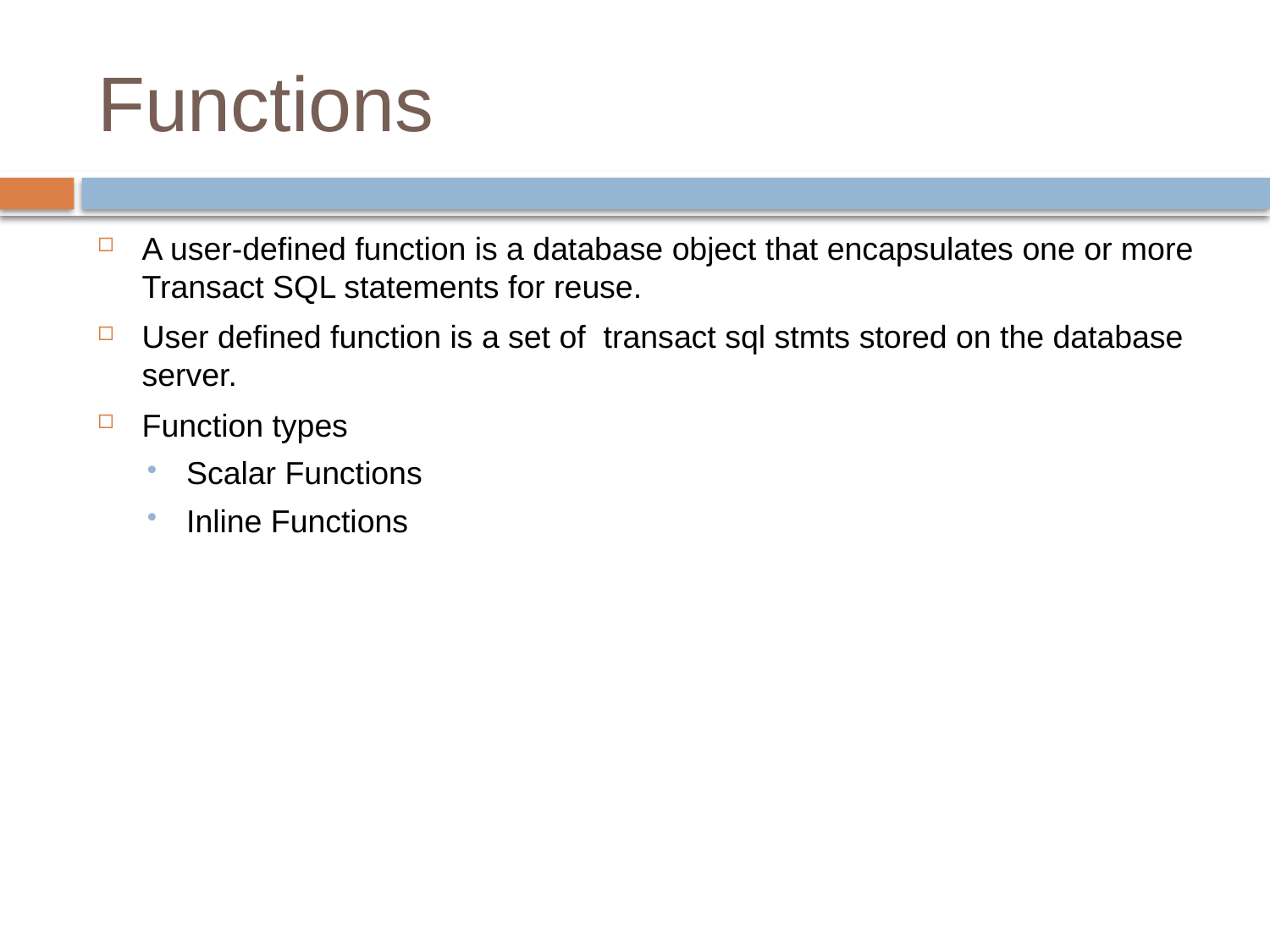

# Functions
A user-defined function is a database object that encapsulates one or more Transact SQL statements for reuse.
User defined function is a set of  transact sql stmts stored on the database server.
Function types
Scalar Functions
Inline Functions